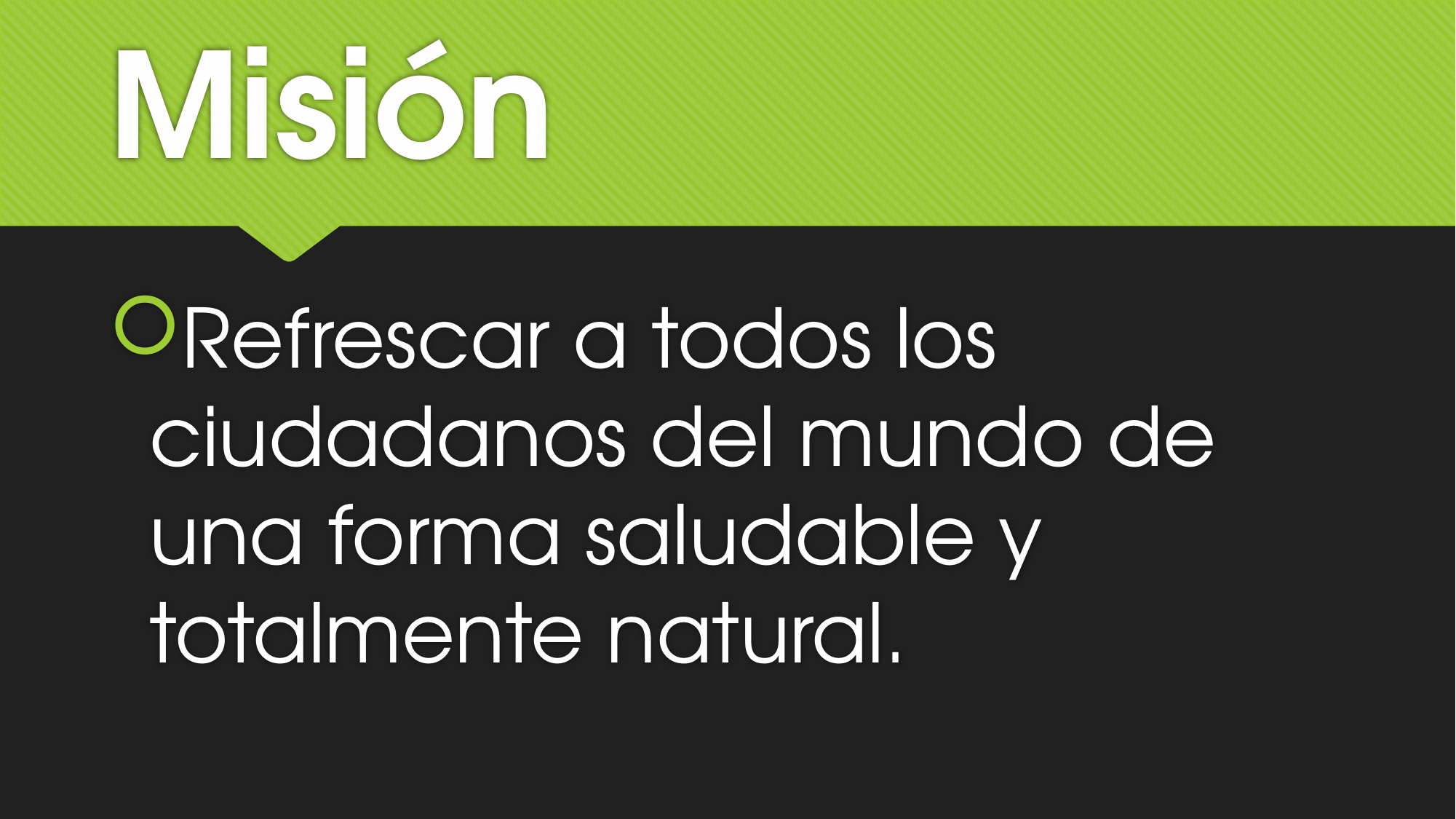

# Misión
Refrescar a todos los ciudadanos del mundo de una forma saludable y totalmente natural.